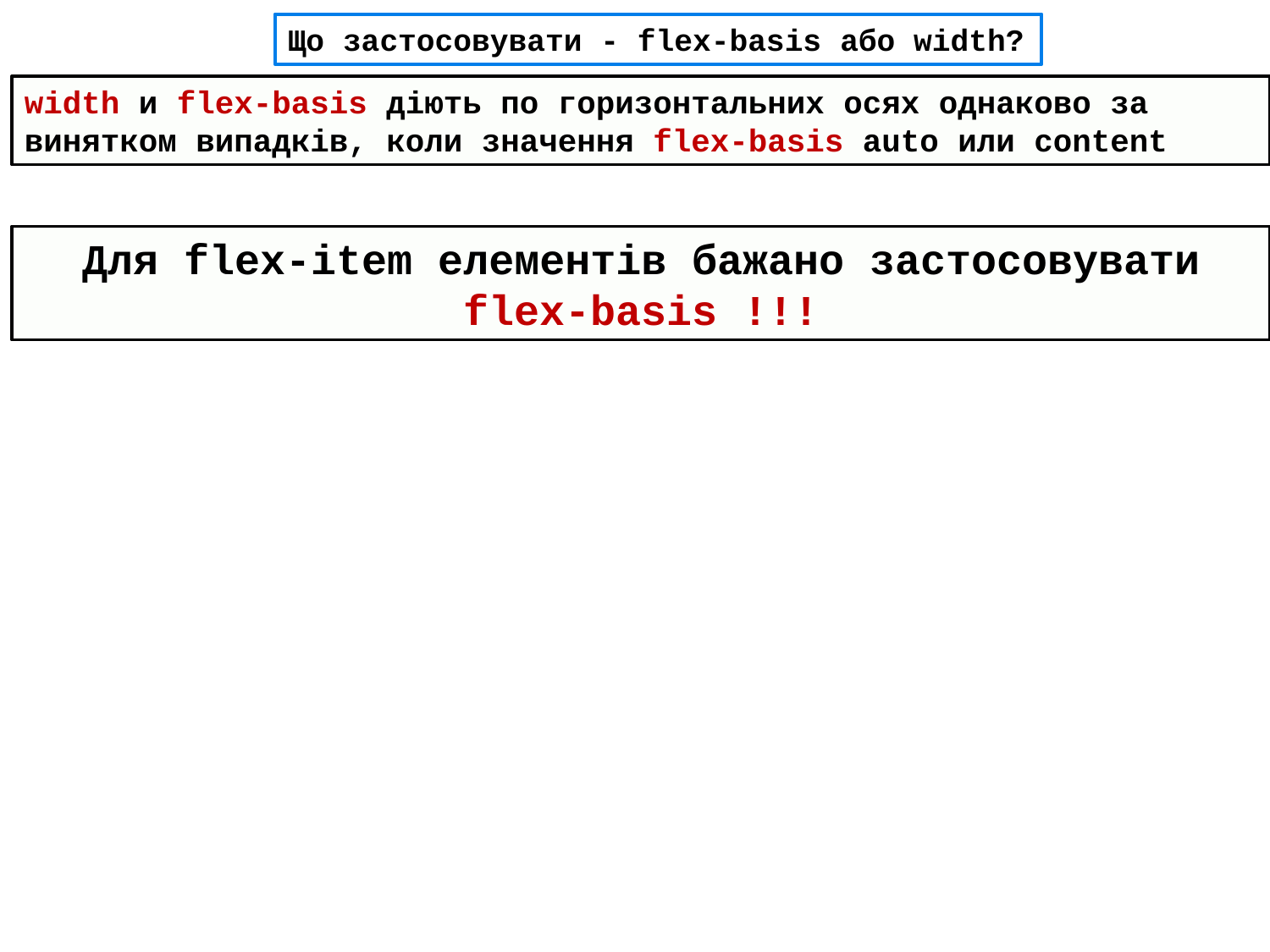

Що застосовувати - flex-basis або width?
width и flex-basis діють по горизонтальних осях однаково за винятком випадків, коли значення flex-basis auto или content
Для flex-item елементів бажано застосовувати flex-basis !!!